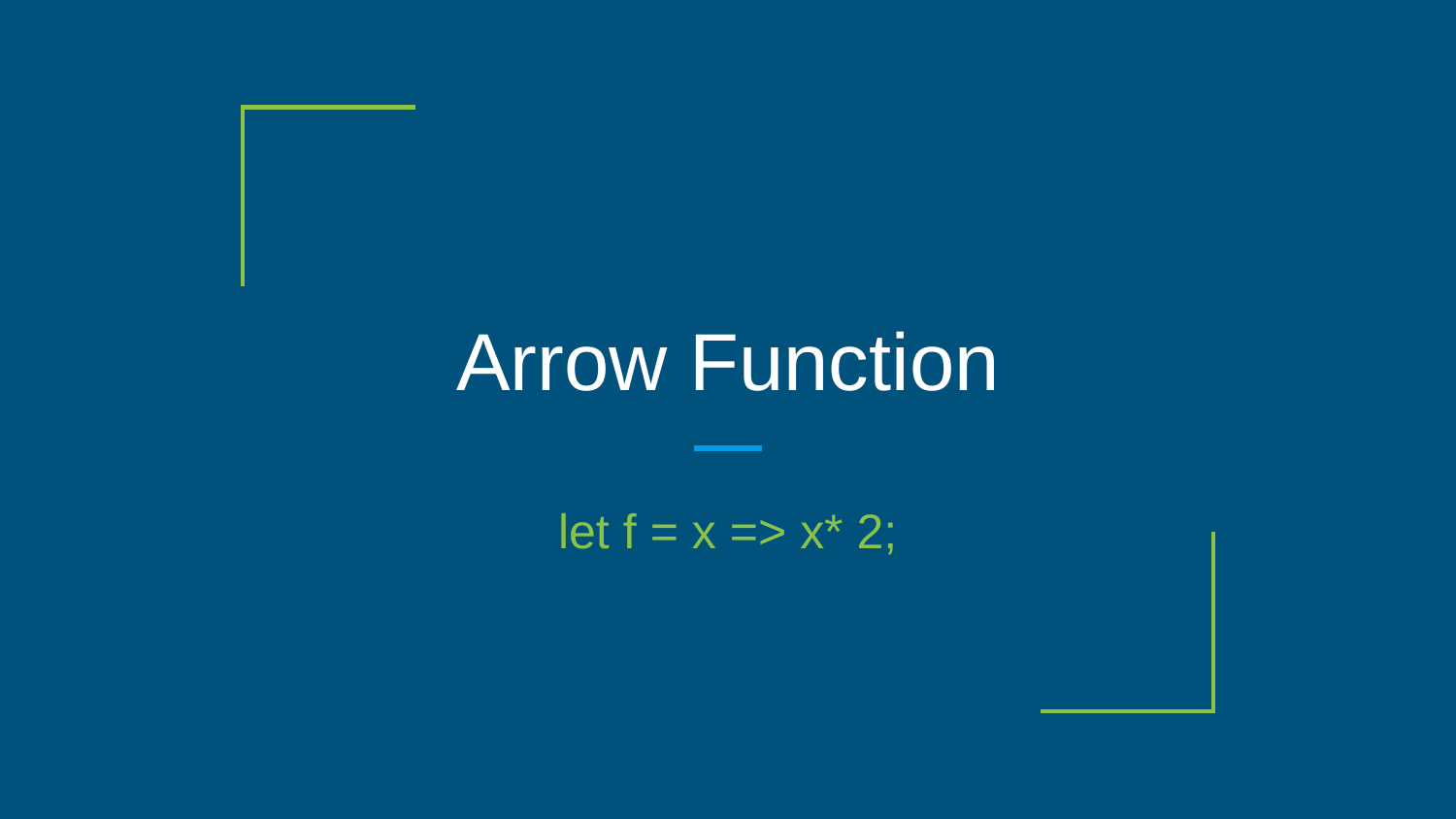

# Arrow Function
let f = x => x* 2;